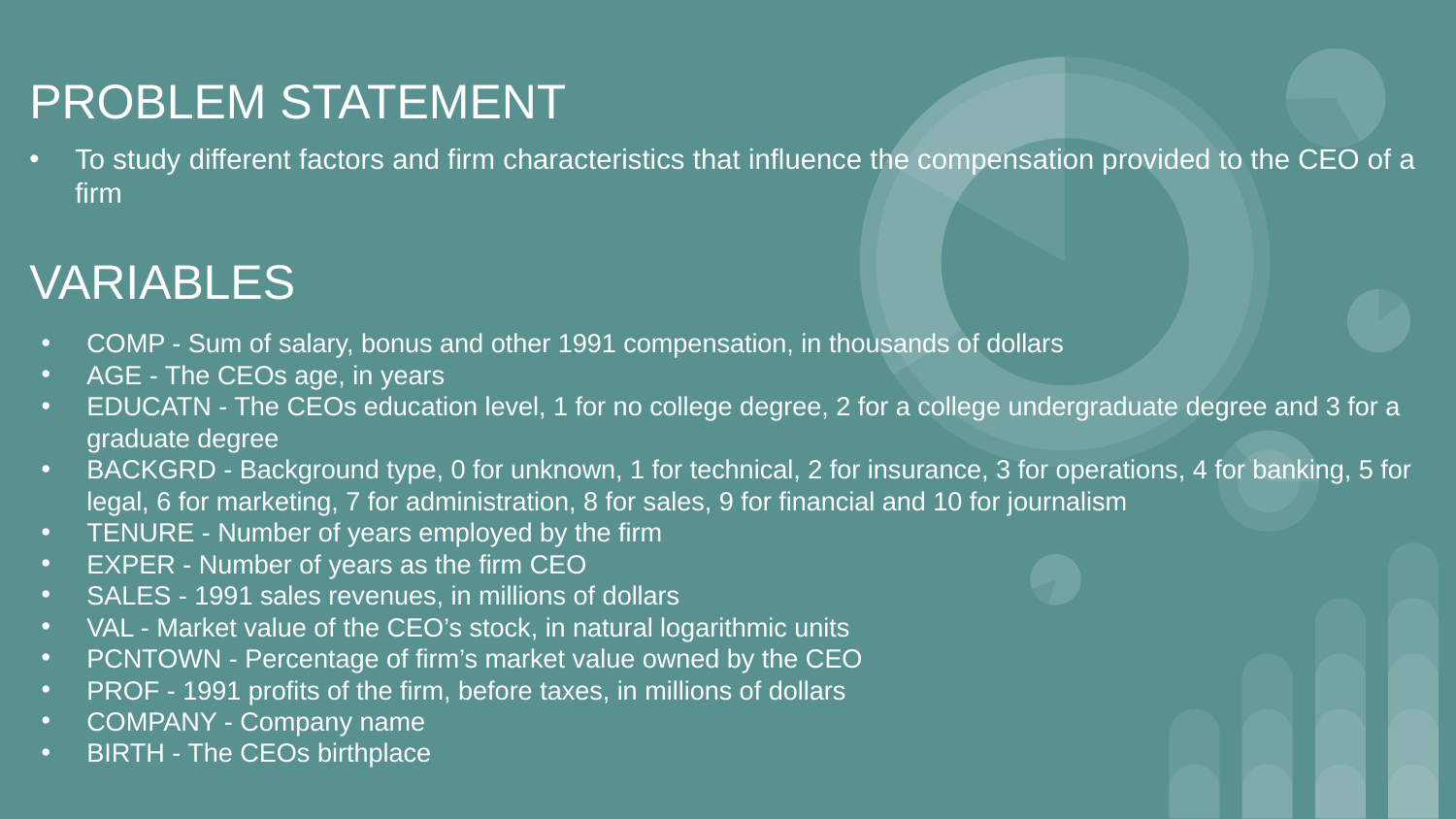

PROBLEM STATEMENT
To study different factors and firm characteristics that influence the compensation provided to the CEO of a firm
VARIABLES
COMP - Sum of salary, bonus and other 1991 compensation, in thousands of dollars
AGE - The CEOs age, in years
EDUCATN - The CEOs education level, 1 for no college degree, 2 for a college undergraduate degree and 3 for a graduate degree
BACKGRD - Background type, 0 for unknown, 1 for technical, 2 for insurance, 3 for operations, 4 for banking, 5 for legal, 6 for marketing, 7 for administration, 8 for sales, 9 for financial and 10 for journalism
TENURE - Number of years employed by the firm
EXPER - Number of years as the firm CEO
SALES - 1991 sales revenues, in millions of dollars
VAL - Market value of the CEO’s stock, in natural logarithmic units
PCNTOWN - Percentage of firm’s market value owned by the CEO
PROF - 1991 profits of the firm, before taxes, in millions of dollars
COMPANY - Company name
BIRTH - The CEOs birthplace